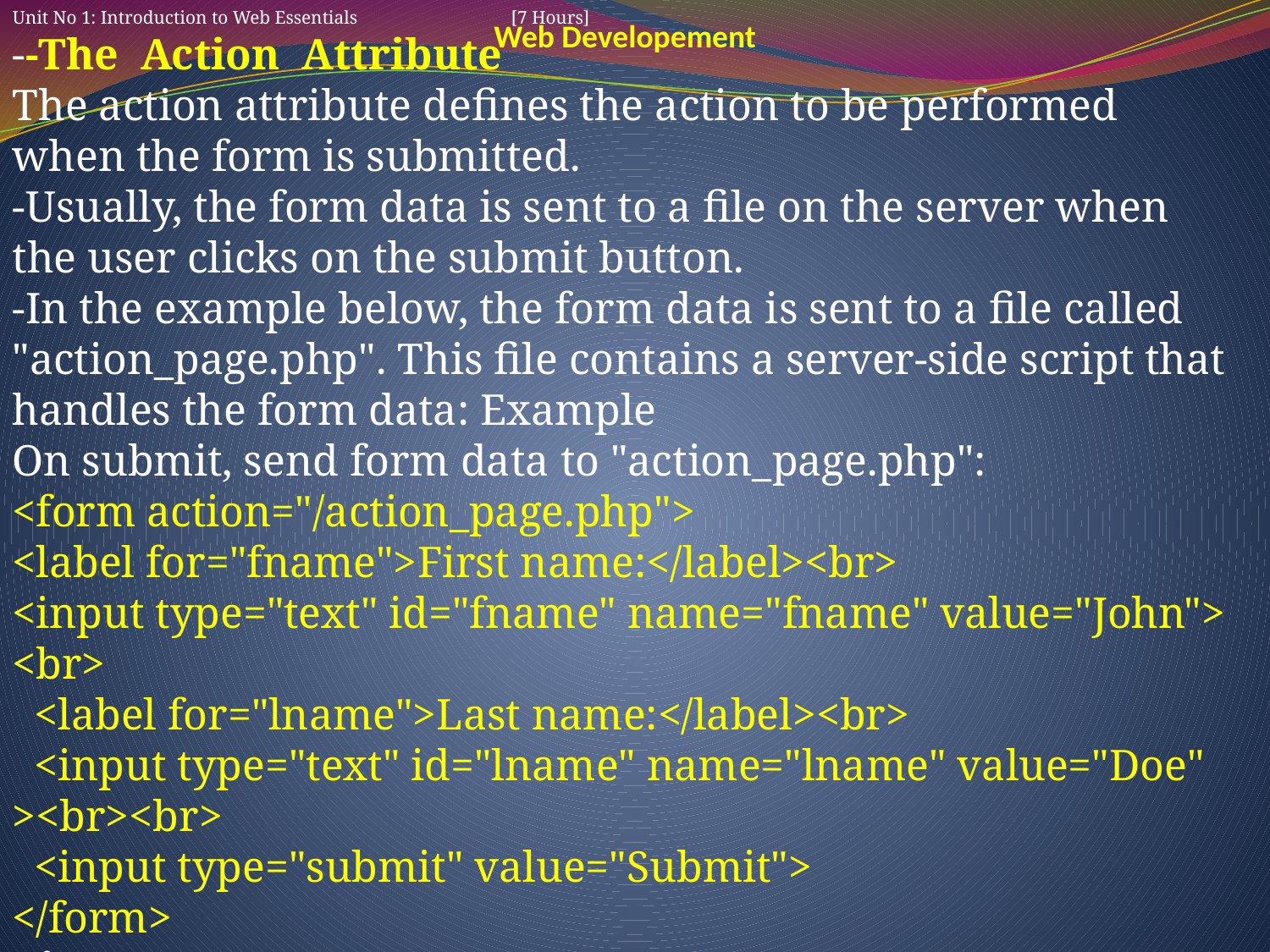

Unit No 1: Introduction to Web Essentials                                 [7 Hours]
--The  Action  Attribute
The action attribute defines the action to be performed when the form is submitted.
-Usually, the form data is sent to a file on the server when the user clicks on the submit button.
-In the example below, the form data is sent to a file called "action_page.php". This file contains a server-side script that handles the form data: Example
On submit, send form data to "action_page.php":
<form action="/action_page.php">
<label for="fname">First name:</label><br>
<input type="text" id="fname" name="fname" value="John"><br>
  <label for="lname">Last name:</label><br>
  <input type="text" id="lname" name="lname" value="Doe"><br><br>
  <input type="submit" value="Submit">
</form>
Tip: If the action attribute is omitted, the action is set to the current page

Web Developement